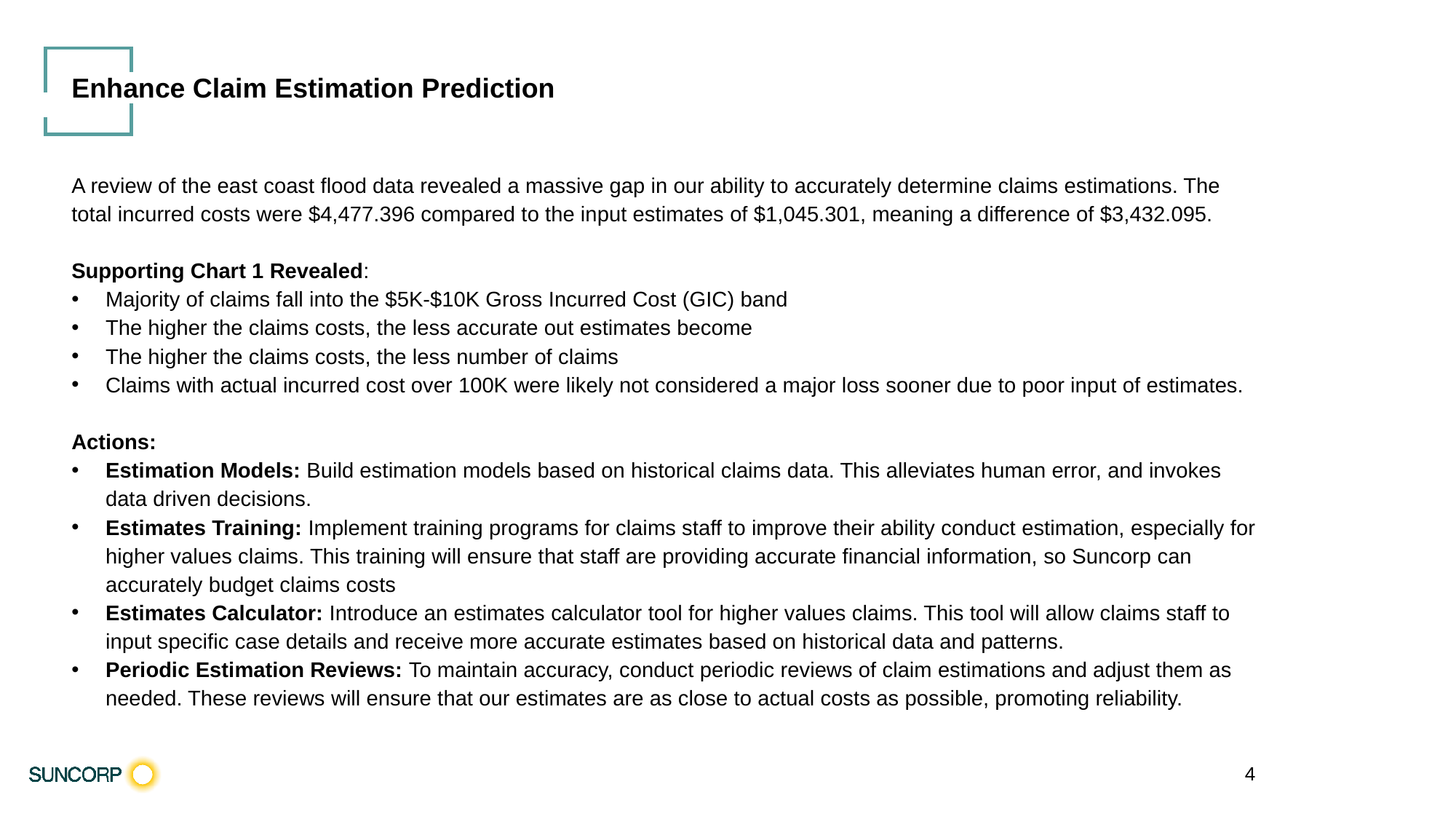

Enhance Claim Estimation Prediction
A review of the east coast flood data revealed a massive gap in our ability to accurately determine claims estimations. The total incurred costs were $4,477.396 compared to the input estimates of $1,045.301, meaning a difference of $3,432.095.

Supporting Chart 1 Revealed:
Majority of claims fall into the $5K-$10K Gross Incurred Cost (GIC) band
The higher the claims costs, the less accurate out estimates become
The higher the claims costs, the less number of claims
Claims with actual incurred cost over 100K were likely not considered a major loss sooner due to poor input of estimates.

Actions:
Estimation Models: Build estimation models based on historical claims data. This alleviates human error, and invokes data driven decisions.
Estimates Training: Implement training programs for claims staff to improve their ability conduct estimation, especially for higher values claims. This training will ensure that staff are providing accurate financial information, so Suncorp can accurately budget claims costs
Estimates Calculator: Introduce an estimates calculator tool for higher values claims. This tool will allow claims staff to input specific case details and receive more accurate estimates based on historical data and patterns.
Periodic Estimation Reviews: To maintain accuracy, conduct periodic reviews of claim estimations and adjust them as needed. These reviews will ensure that our estimates are as close to actual costs as possible, promoting reliability.

4